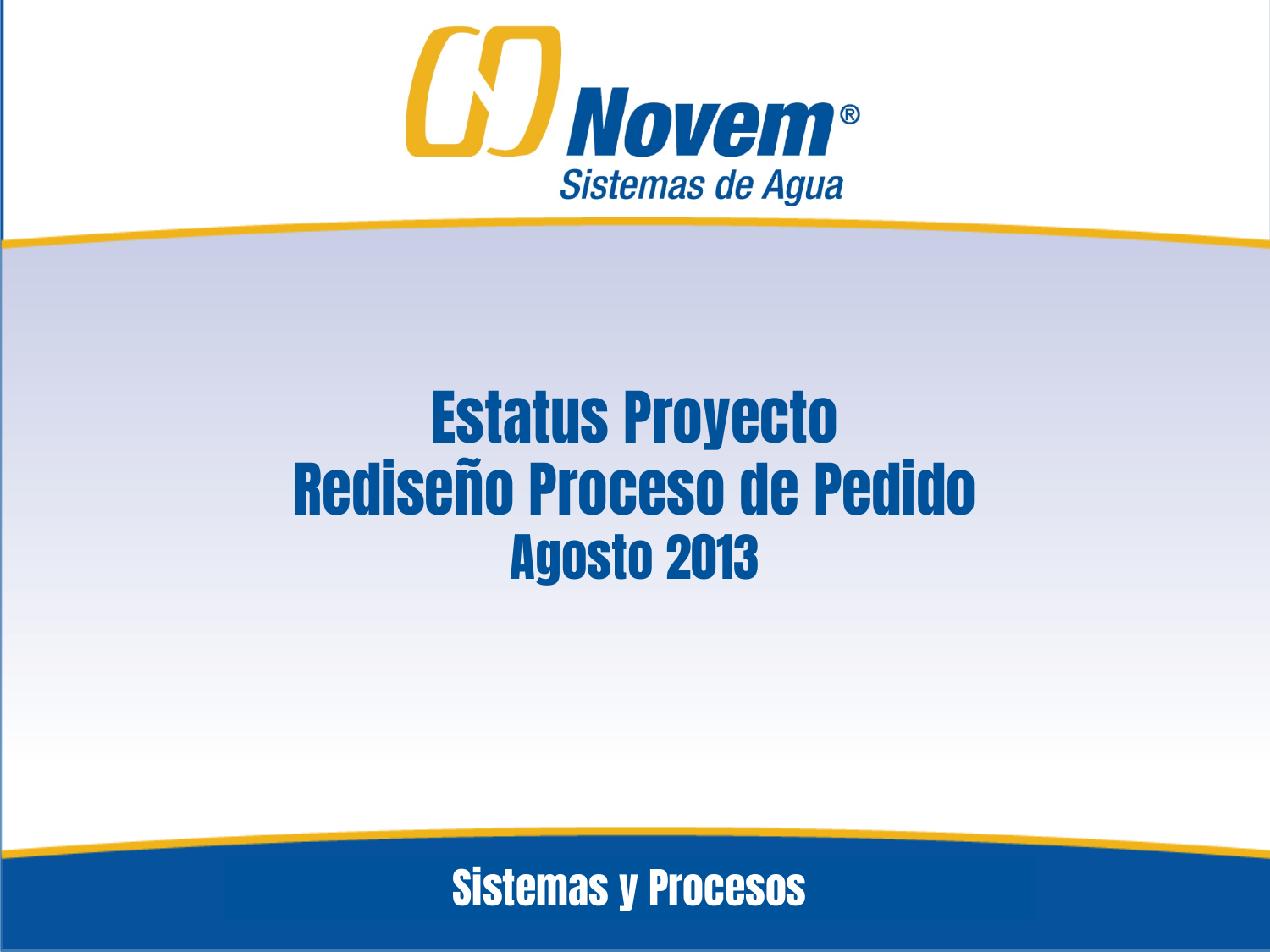

# Estatus Proyecto Rediseño Proceso de Pedido Agosto 2013
Sistemas y Procesos